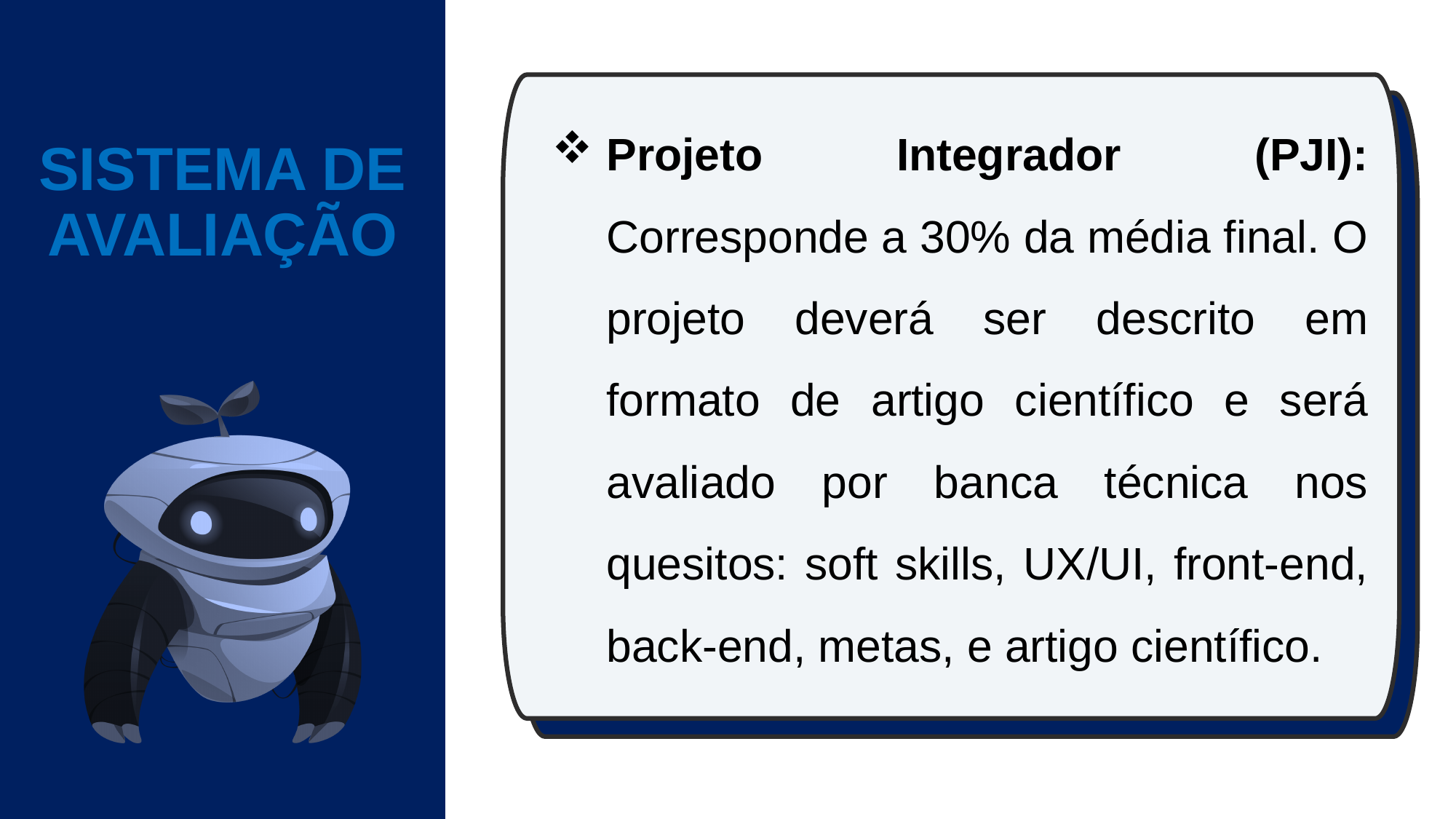

Projeto Integrador (PJI): Corresponde a 30% da média final. O projeto deverá ser descrito em formato de artigo científico e será avaliado por banca técnica nos quesitos: soft skills, UX/UI, front-end, back-end, metas, e artigo científico.
SISTEMA DE AVALIAÇÃO